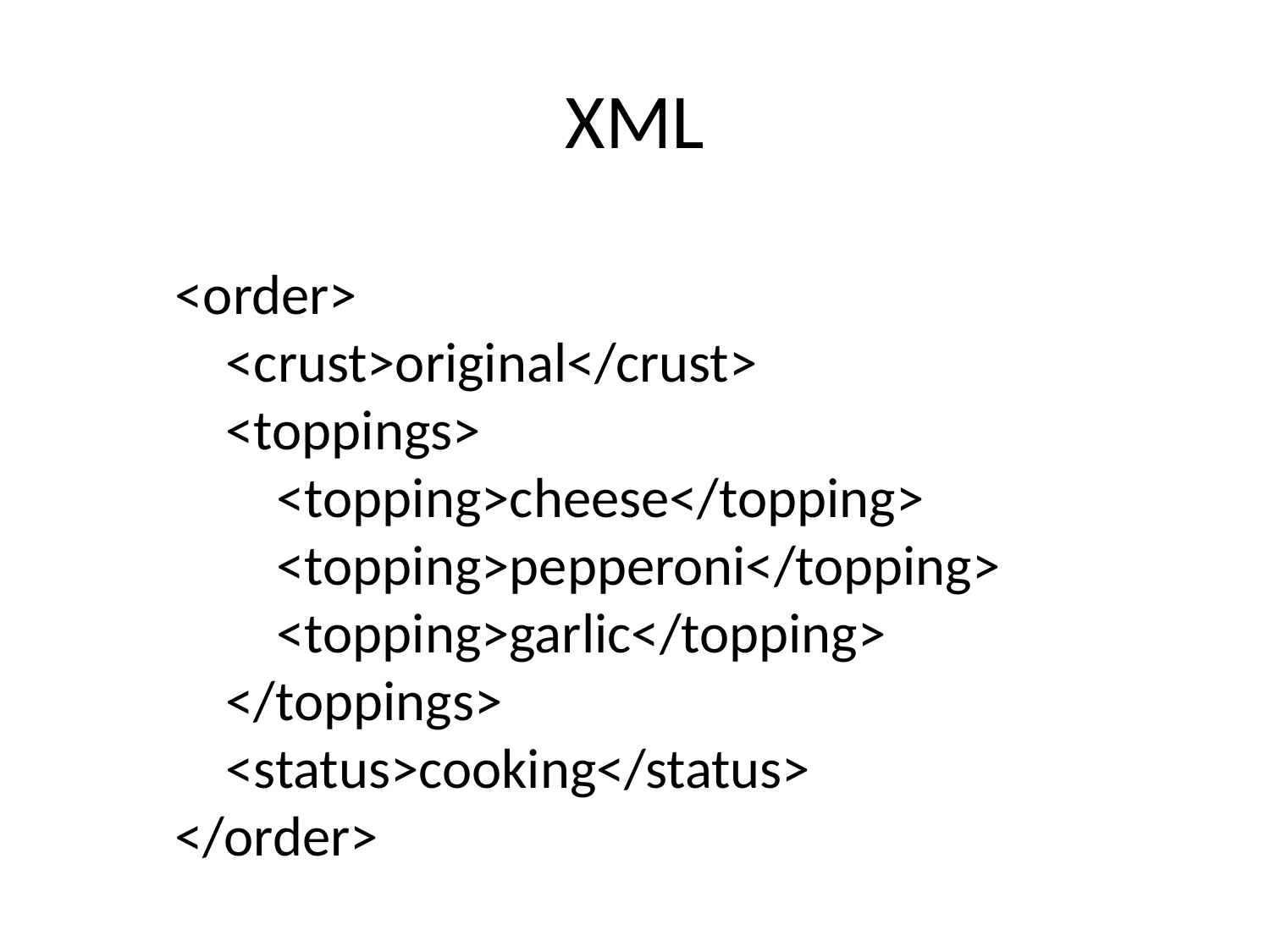

# XML
<order>
    <crust>original</crust>
    <toppings>
        <topping>cheese</topping>
        <topping>pepperoni</topping>
        <topping>garlic</topping>
    </toppings>
    <status>cooking</status>
</order>